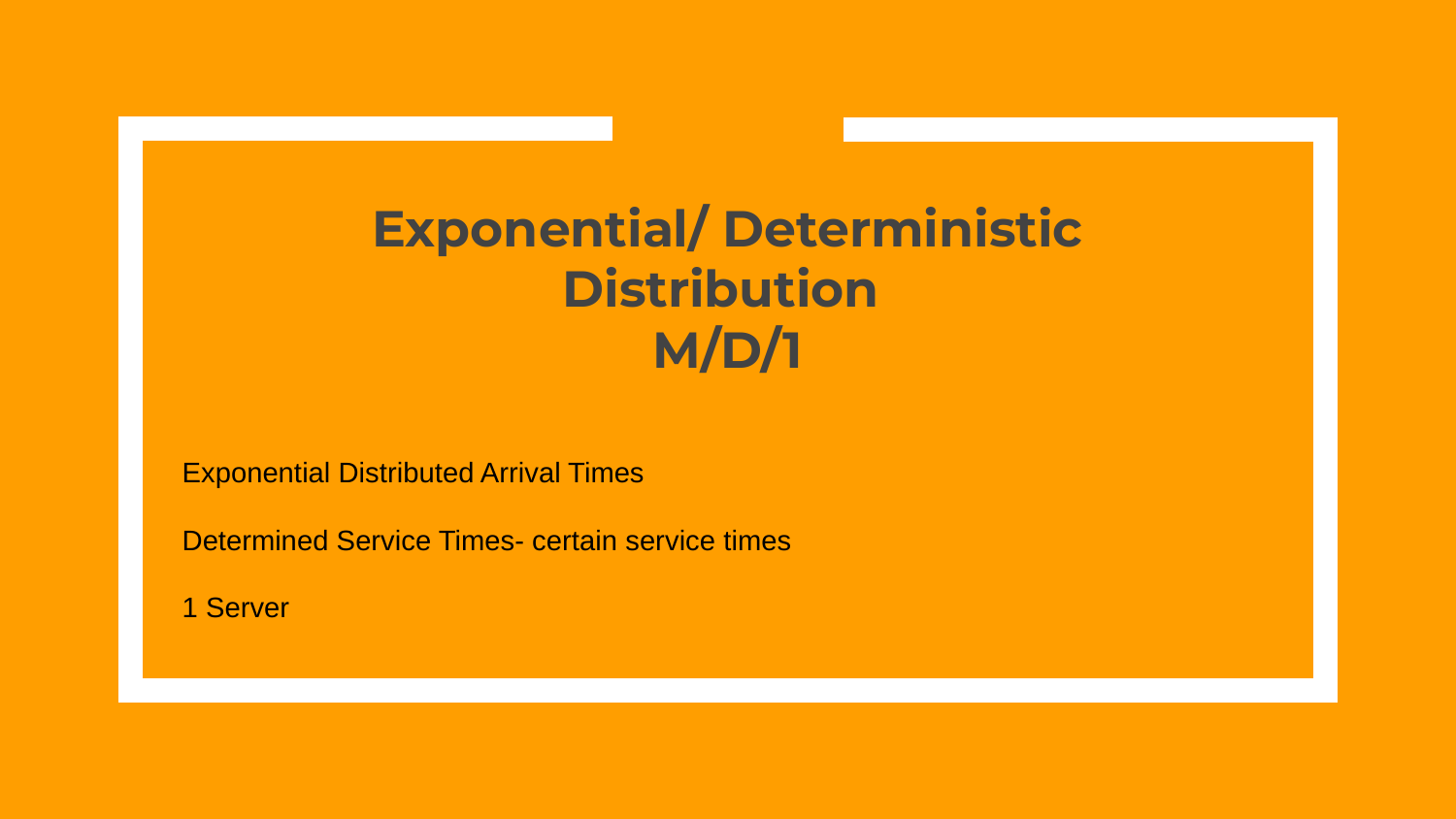

# Exponential/ Deterministic Distribution
M/D/1
Exponential Distributed Arrival Times

Determined Service Times- certain service times

1 Server